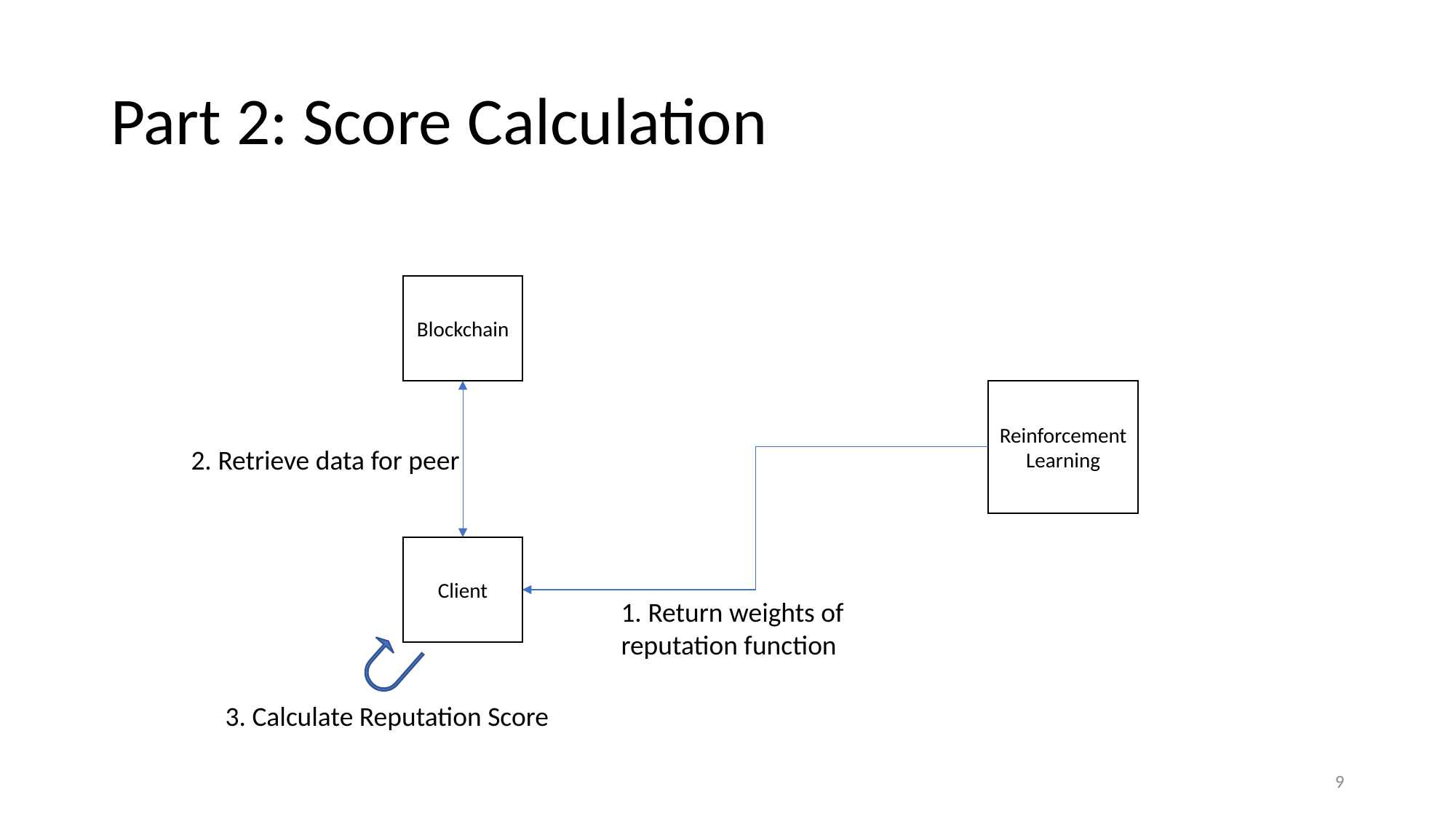

# Part 2: Score Calculation
Blockchain
Reinforcement Learning
2. Retrieve data for peer
Client
1. Return weights of
reputation function

3. Calculate Reputation Score
9